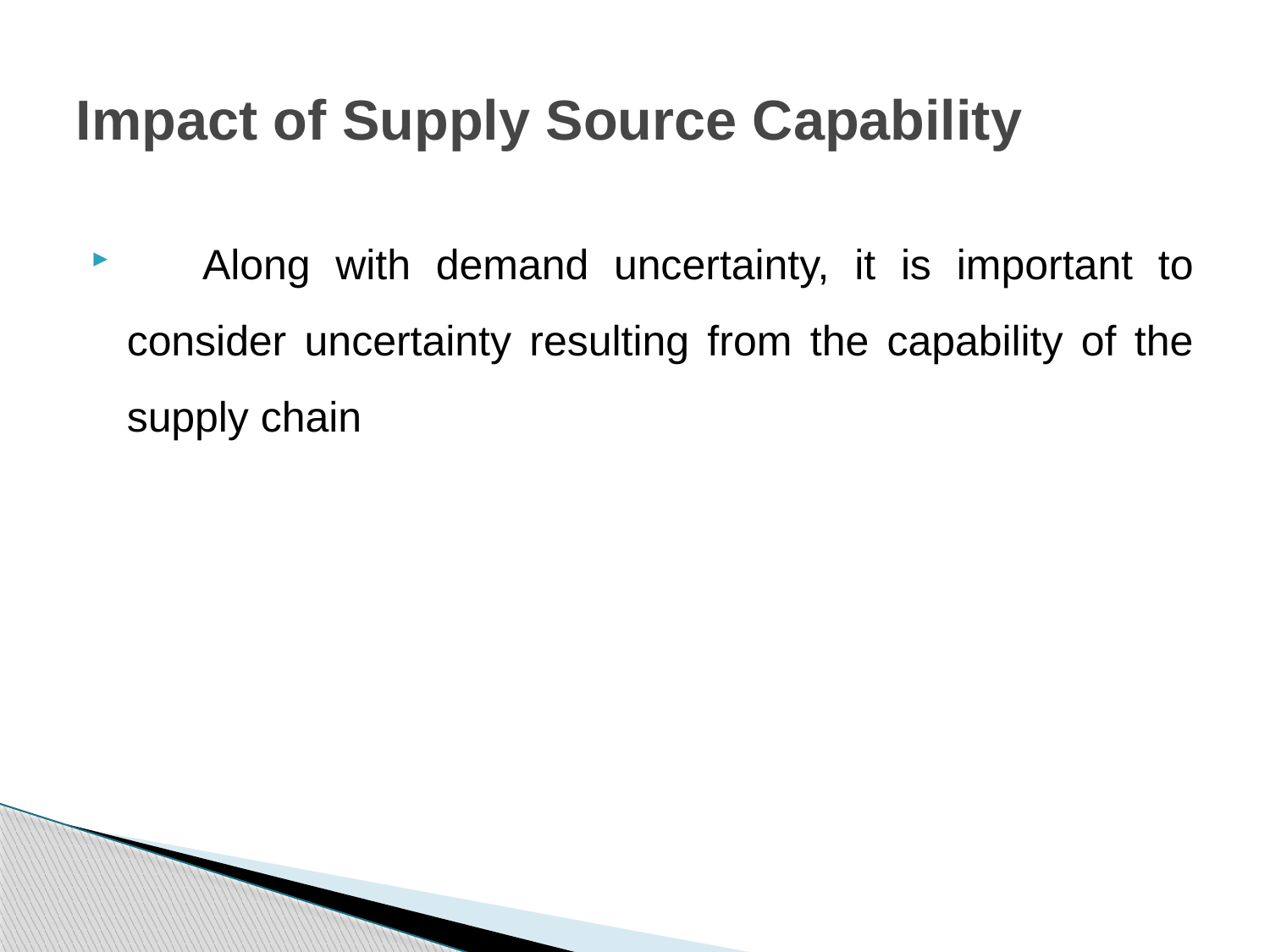

# Impact of Supply Source Capability
   Along with demand uncertainty, it is important to consider uncertainty resulting from the capability of the supply chain